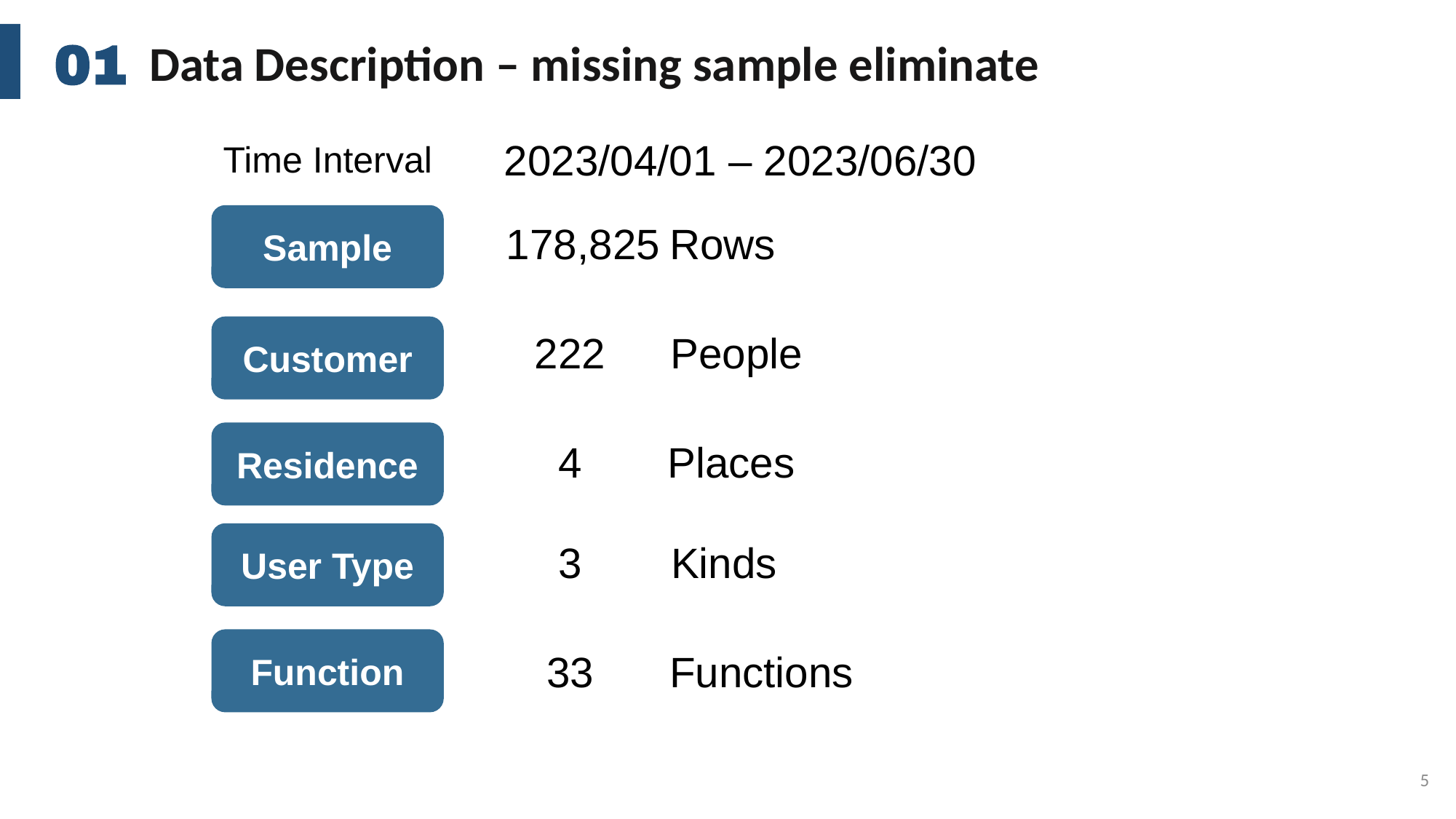

01
Data Description – missing sample eliminate
2023/04/01 – 2023/06/30
Time Interval
Sample
178,825
Rows
Customer
222
People
Residence
4
Places
User Type
3
Kinds
Function
33
Functions

5